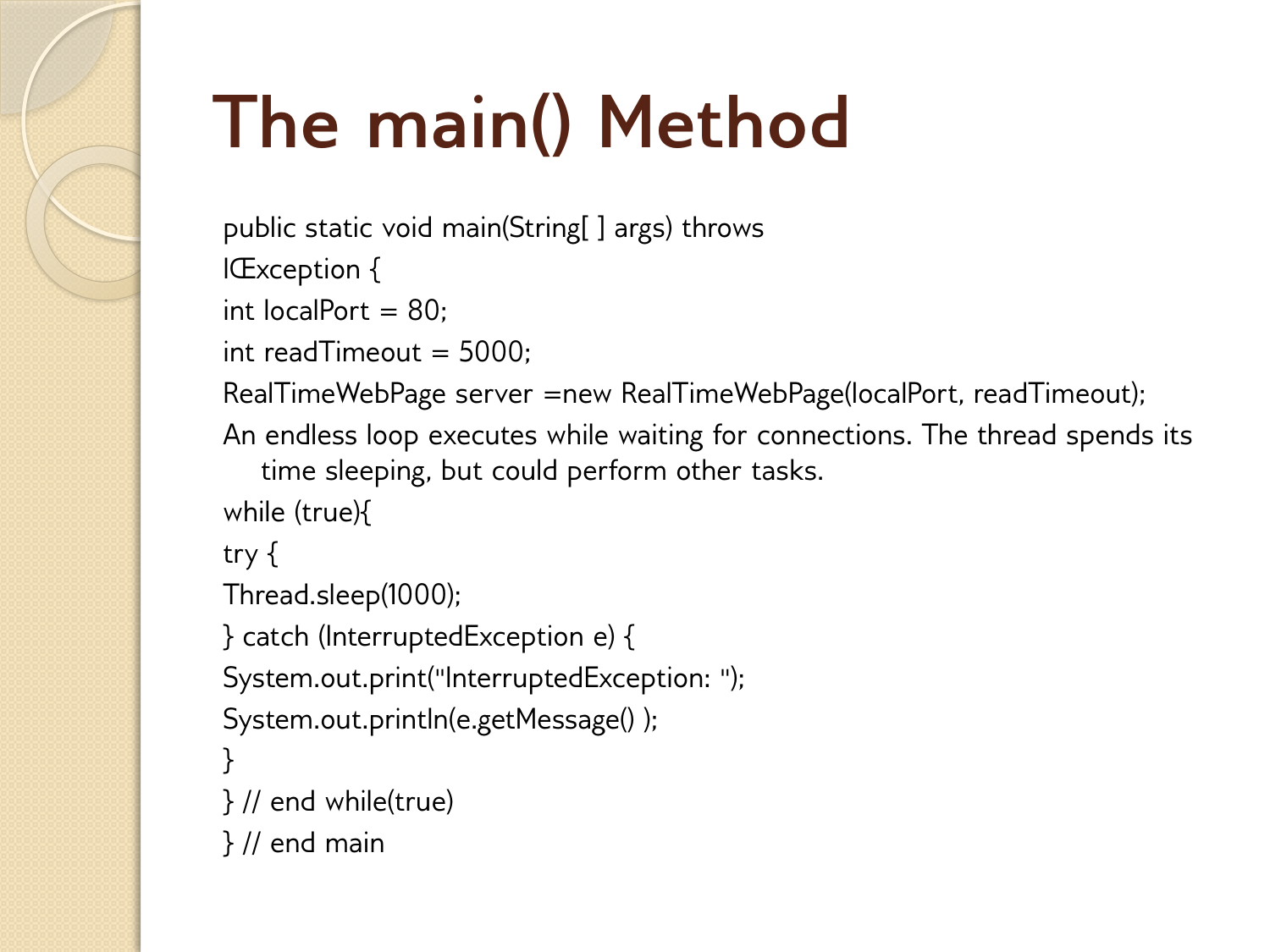

# The main() Method
public static void main(String[ ] args) throws
IOException {
int localPort = 80;
int readTimeout = 5000;
RealTimeWebPage server =new RealTimeWebPage(localPort, readTimeout);
An endless loop executes while waiting for connections. The thread spends its time sleeping, but could perform other tasks.
while (true){
try {
Thread.sleep(1000);
} catch (InterruptedException e) {
System.out.print("InterruptedException: ");
System.out.println(e.getMessage() );
}
} // end while(true)
} // end main